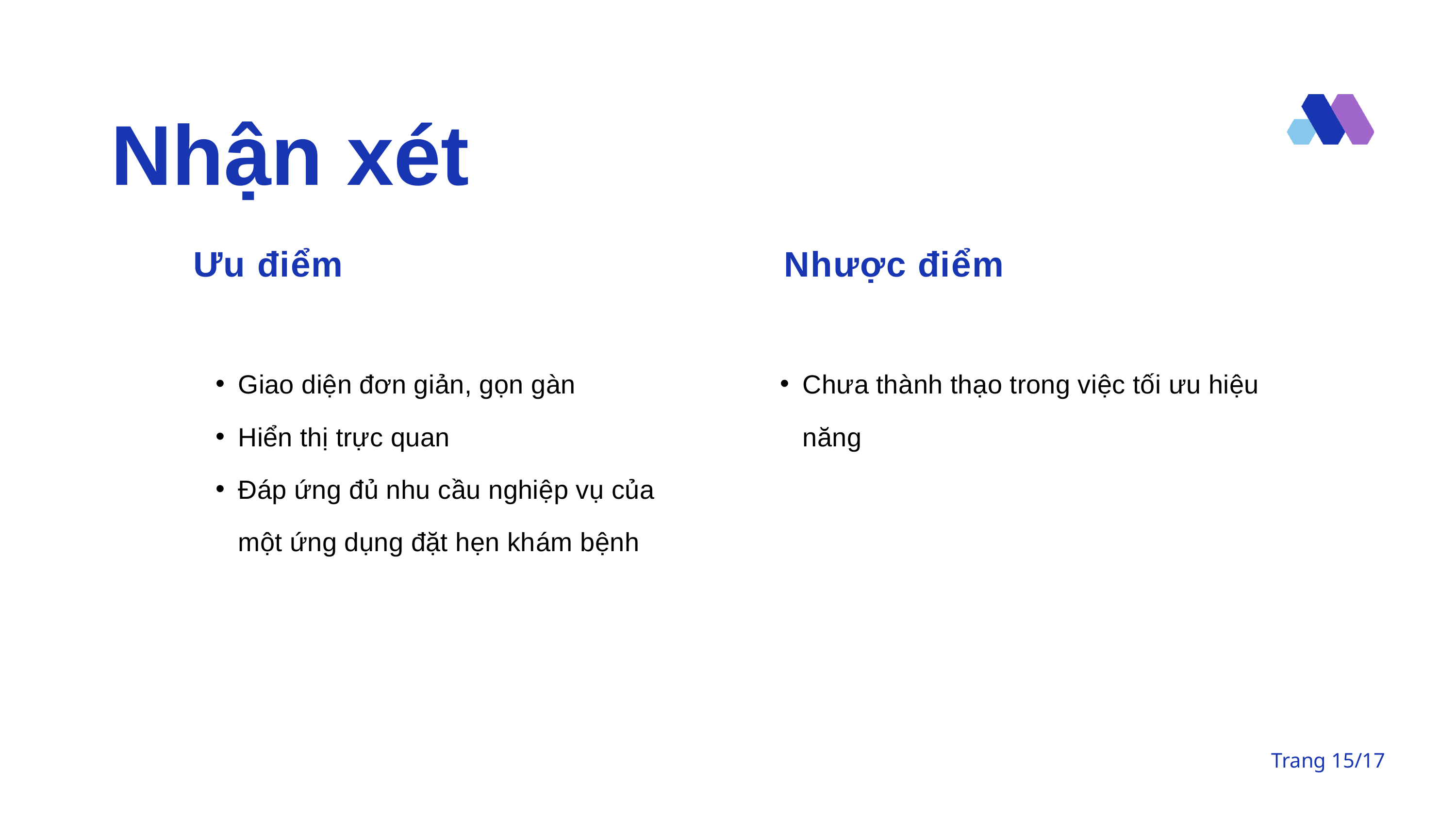

Nhận xét
Ưu điểm
Nhược điểm
Giao diện đơn giản, gọn gàn
Hiển thị trực quan
Đáp ứng đủ nhu cầu nghiệp vụ của một ứng dụng đặt hẹn khám bệnh
Chưa thành thạo trong việc tối ưu hiệu năng

Trang 15/17